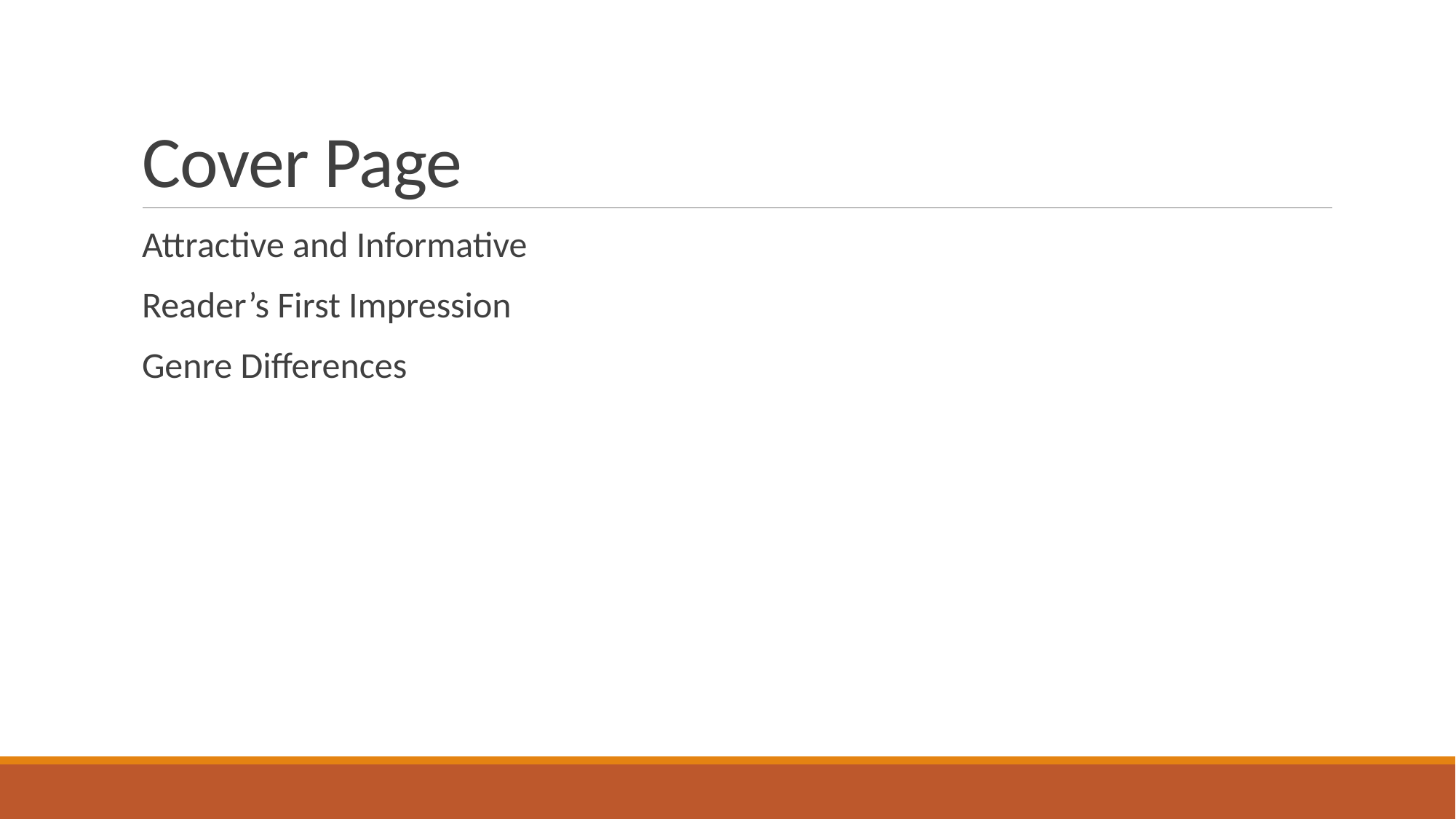

# Cover Page
Attractive and Informative
Reader’s First Impression
Genre Differences